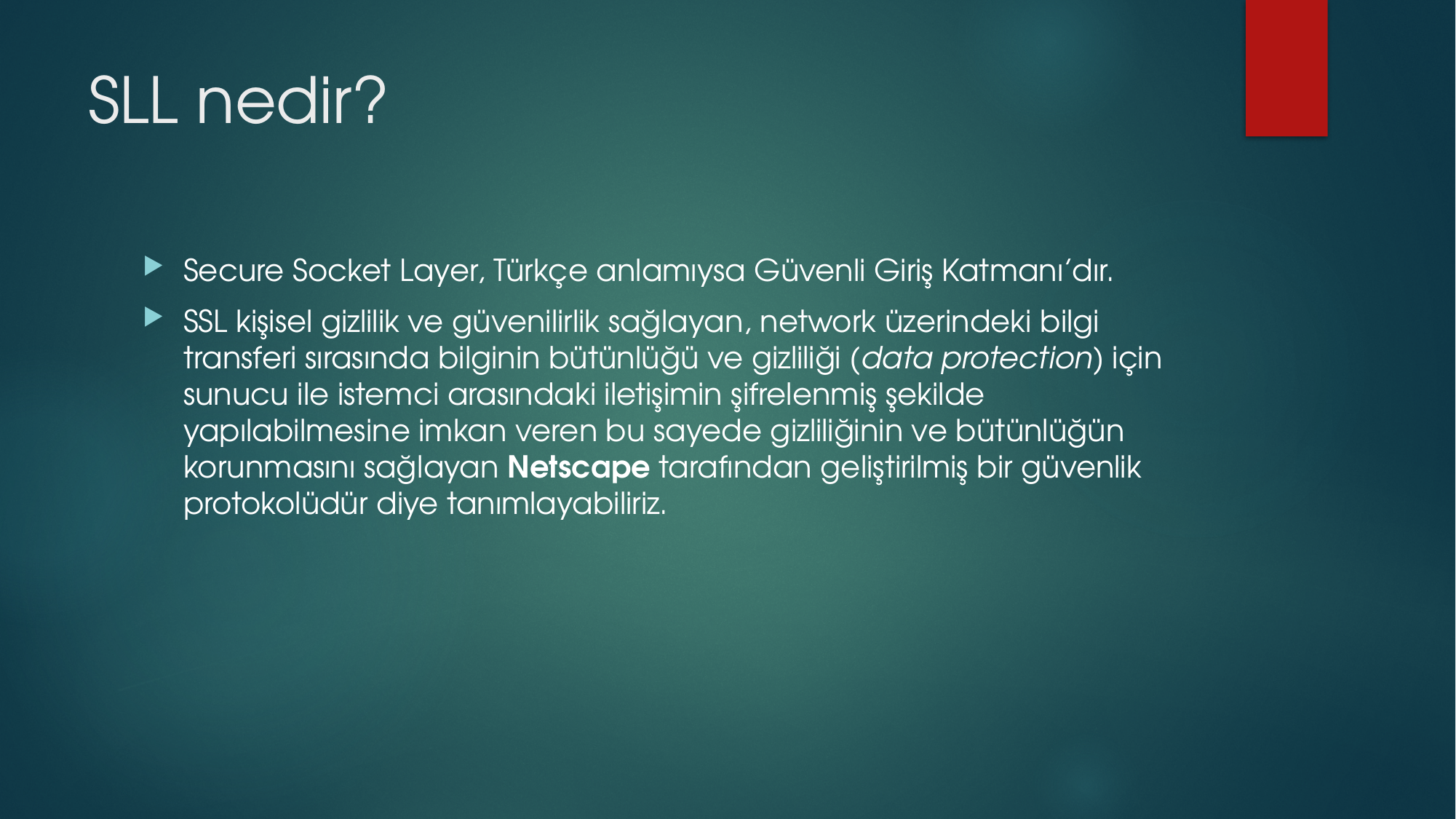

# SLL nedir?
Secure Socket Layer, Türkçe anlamıysa Güvenli Giriş Katmanı’dır.
SSL kişisel gizlilik ve güvenilirlik sağlayan, network üzerindeki bilgi transferi sırasında bilginin bütünlüğü ve gizliliği (data protection) için sunucu ile istemci arasındaki iletişimin şifrelenmiş şekilde yapılabilmesine imkan veren bu sayede gizliliğinin ve bütünlüğün korunmasını sağlayan Netscape tarafından geliştirilmiş bir güvenlik protokolüdür diye tanımlayabiliriz.